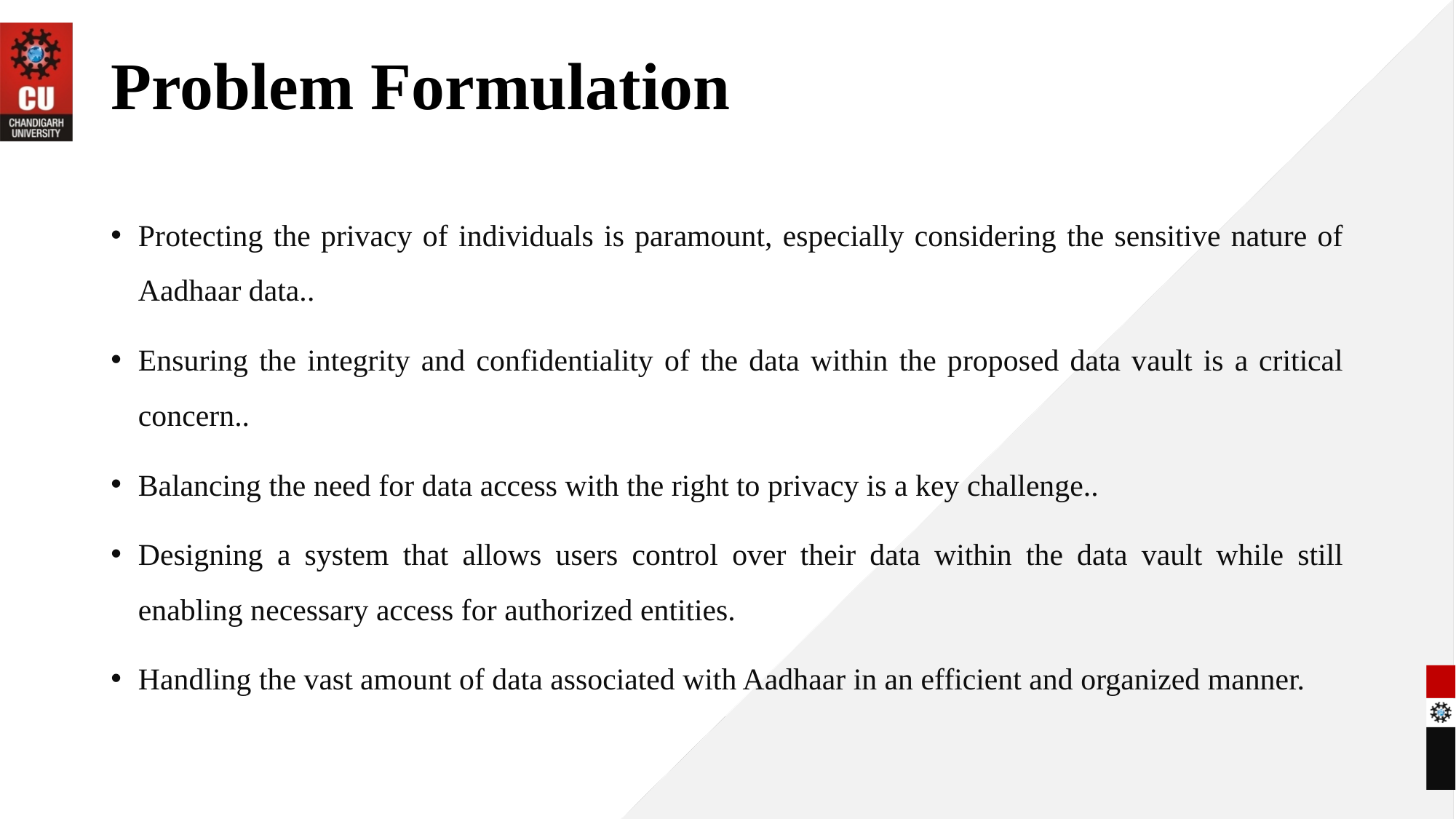

# Problem Formulation
Protecting the privacy of individuals is paramount, especially considering the sensitive nature of Aadhaar data..
Ensuring the integrity and confidentiality of the data within the proposed data vault is a critical concern..
Balancing the need for data access with the right to privacy is a key challenge..
Designing a system that allows users control over their data within the data vault while still enabling necessary access for authorized entities.
Handling the vast amount of data associated with Aadhaar in an efficient and organized manner.
4